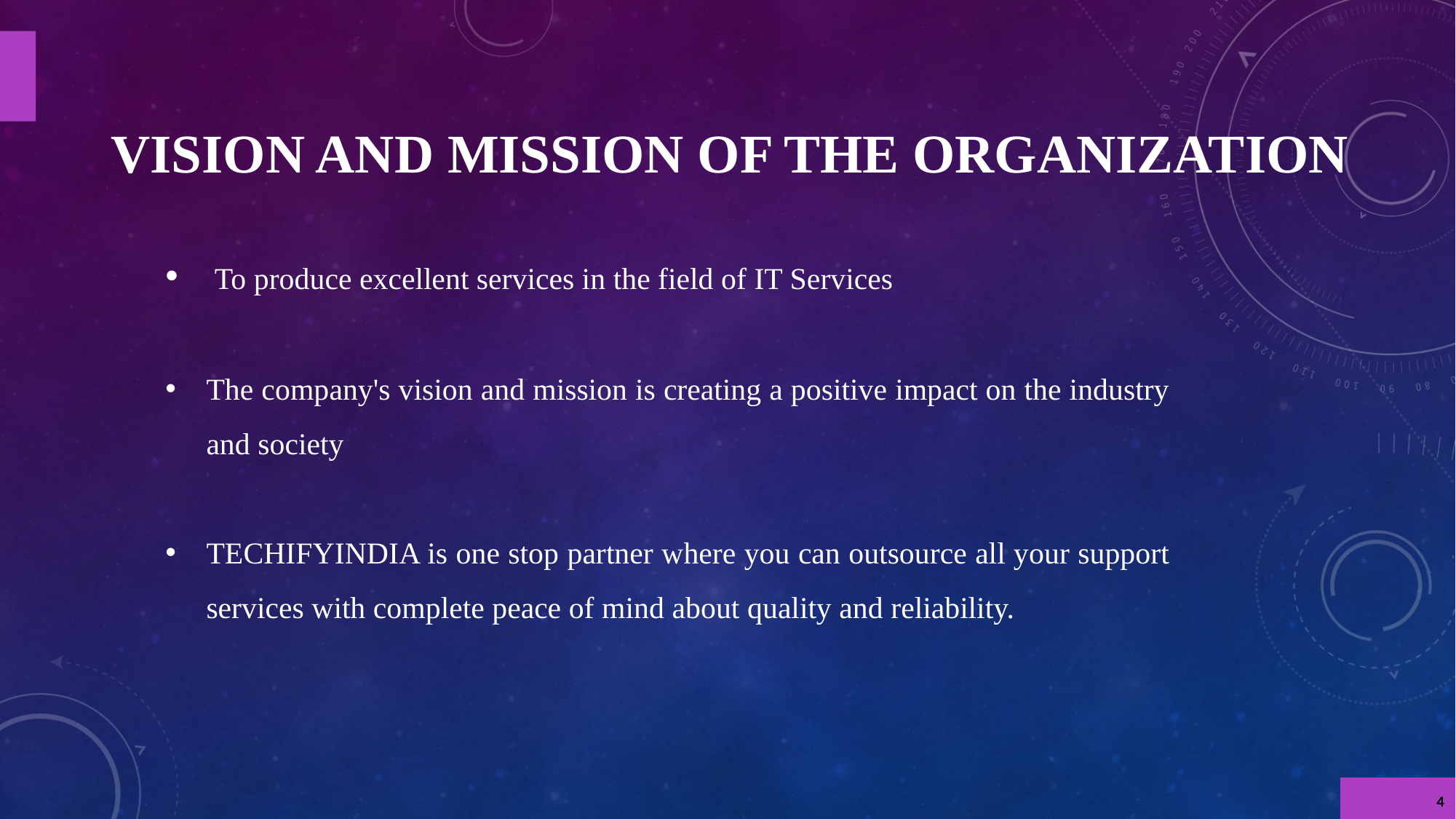

# VISION AND MISSION OF THE ORGANIZATION

 To produce excellent services in the field of IT Services

The company's vision and mission is creating a positive impact on the industry and society

TECHIFYINDIA is one stop partner where you can outsource all your support services with complete peace of mind about quality and reliability.

4